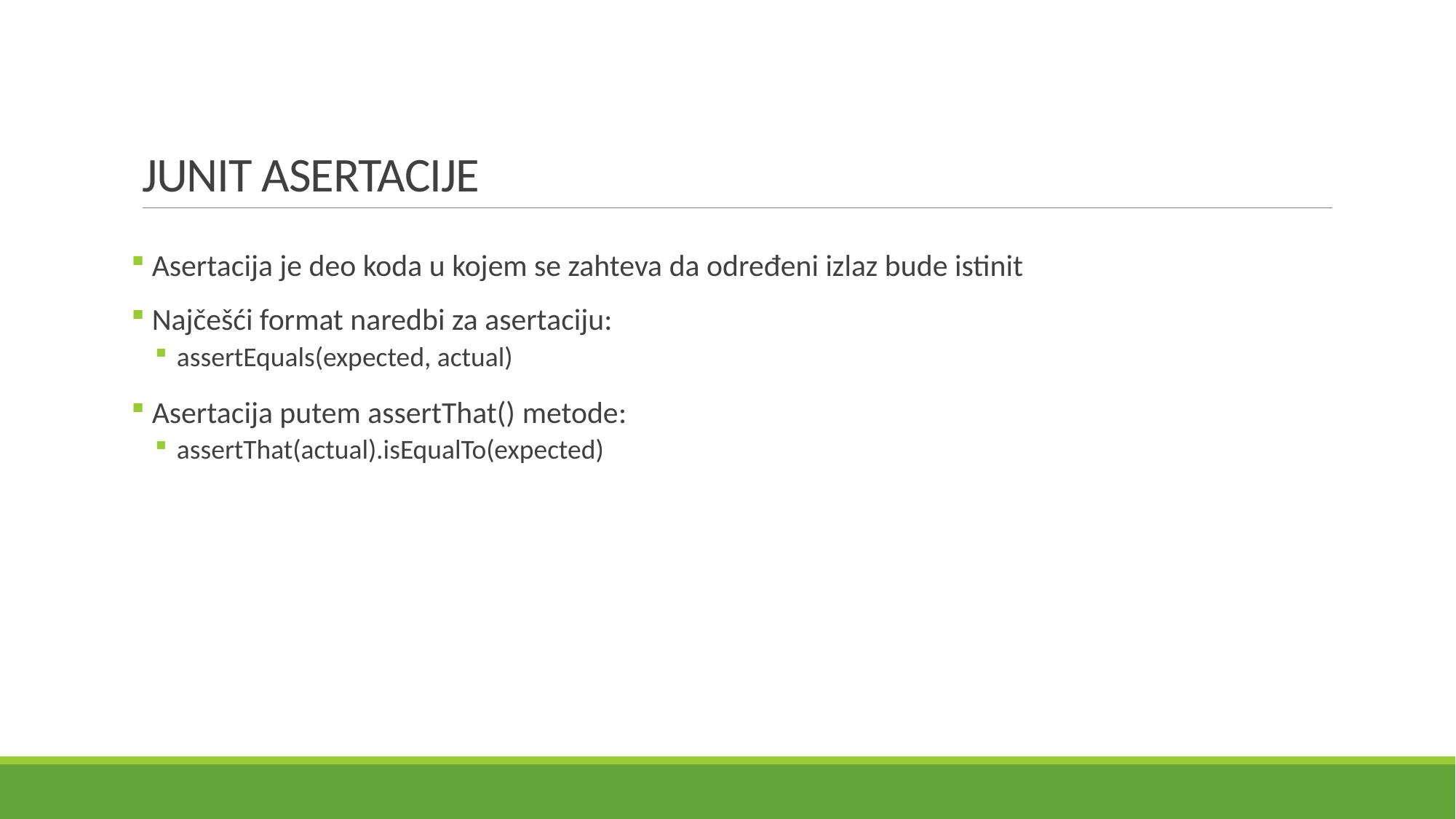

# JUNIT ASERTACIJE
 Asertacija je deo koda u kojem se zahteva da određeni izlaz bude istinit
 Najčešći format naredbi za asertaciju:
assertEquals(expected, actual)
 Asertacija putem assertThat() metode:
assertThat(actual).isEqualTo(expected)